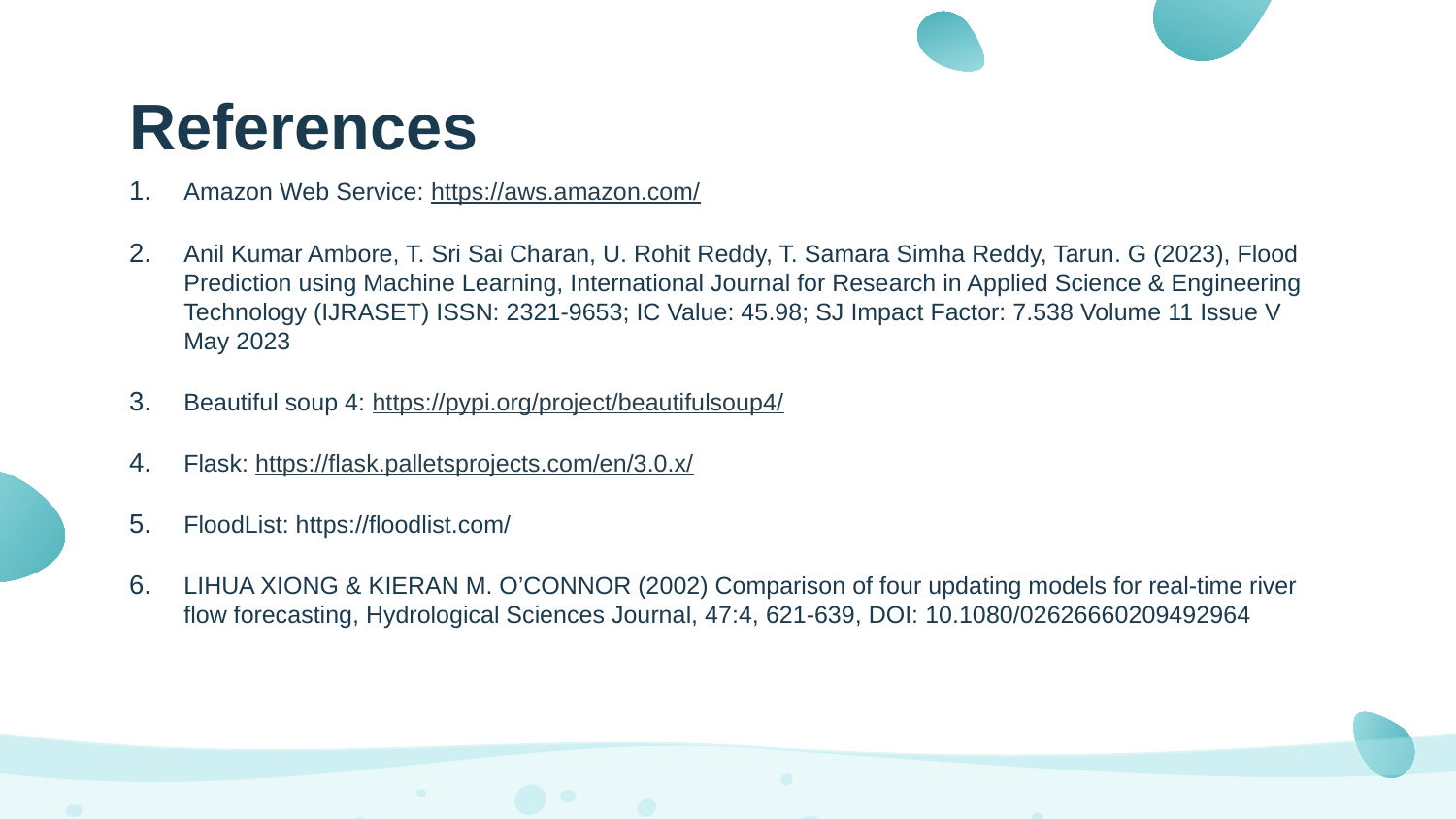

# References
Amazon Web Service: https://aws.amazon.com/
Anil Kumar Ambore, T. Sri Sai Charan, U. Rohit Reddy, T. Samara Simha Reddy, Tarun. G (2023), Flood Prediction using Machine Learning, International Journal for Research in Applied Science & Engineering Technology (IJRASET) ISSN: 2321-9653; IC Value: 45.98; SJ Impact Factor: 7.538 Volume 11 Issue V May 2023
Beautiful soup 4: https://pypi.org/project/beautifulsoup4/
Flask: https://flask.palletsprojects.com/en/3.0.x/
FloodList: https://floodlist.com/
LIHUA XIONG & KIERAN M. O’CONNOR (2002) Comparison of four updating models for real-time river flow forecasting, Hydrological Sciences Journal, 47:4, 621-639, DOI: 10.1080/02626660209492964